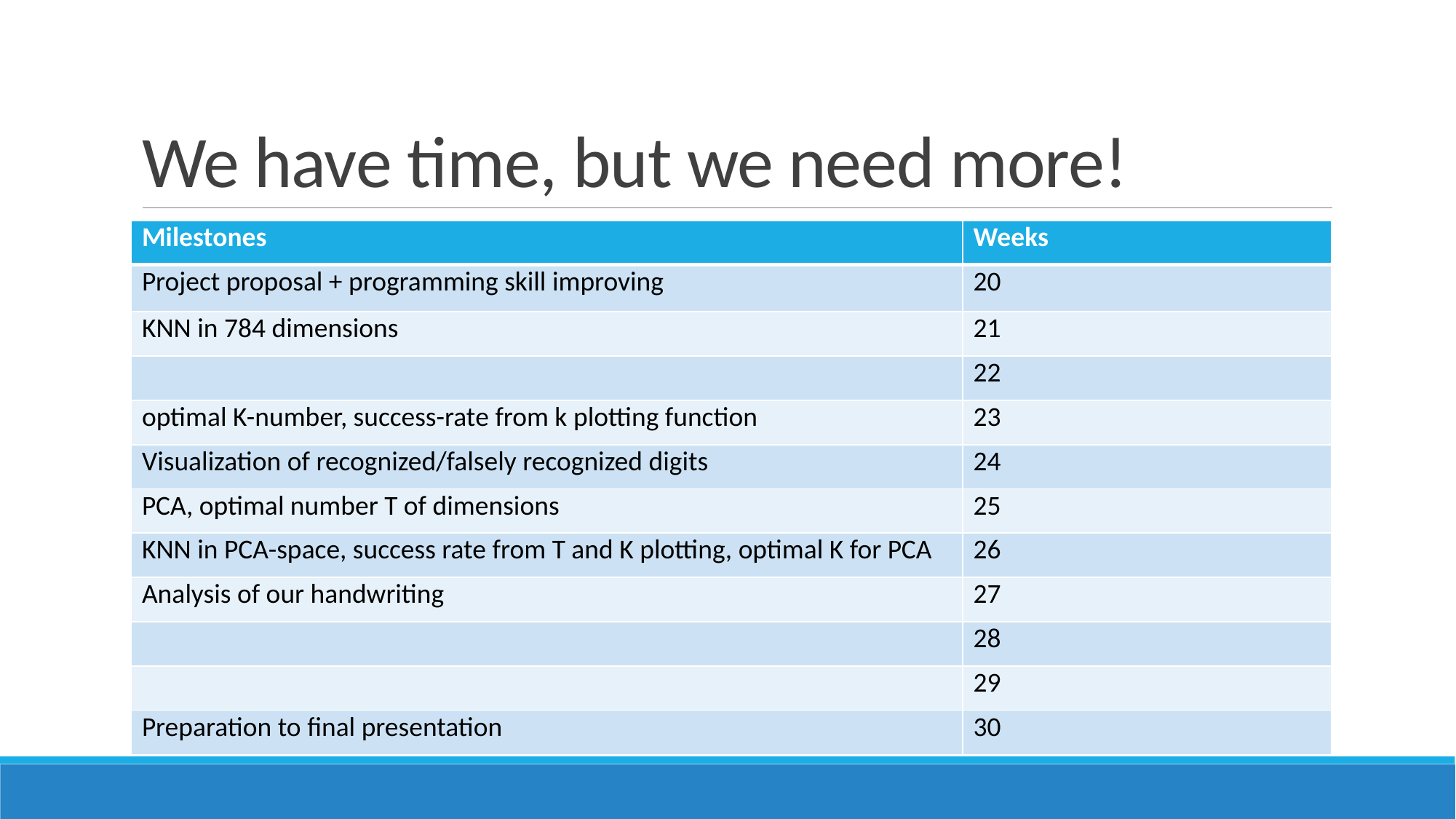

# We have time, but we need more!
| Milestones | Weeks |
| --- | --- |
| Project proposal + programming skill improving | 20 |
| KNN in 784 dimensions | 21 |
|  | 22 |
| optimal K-number, success-rate from k plotting function | 23 |
| Visualization of recognized/falsely recognized digits | 24 |
| PCA, optimal number T of dimensions | 25 |
| KNN in PCA-space, success rate from T and K plotting, optimal K for PCA | 26 |
| Analysis of our handwriting | 27 |
|  | 28 |
|  | 29 |
| Preparation to final presentation | 30 |